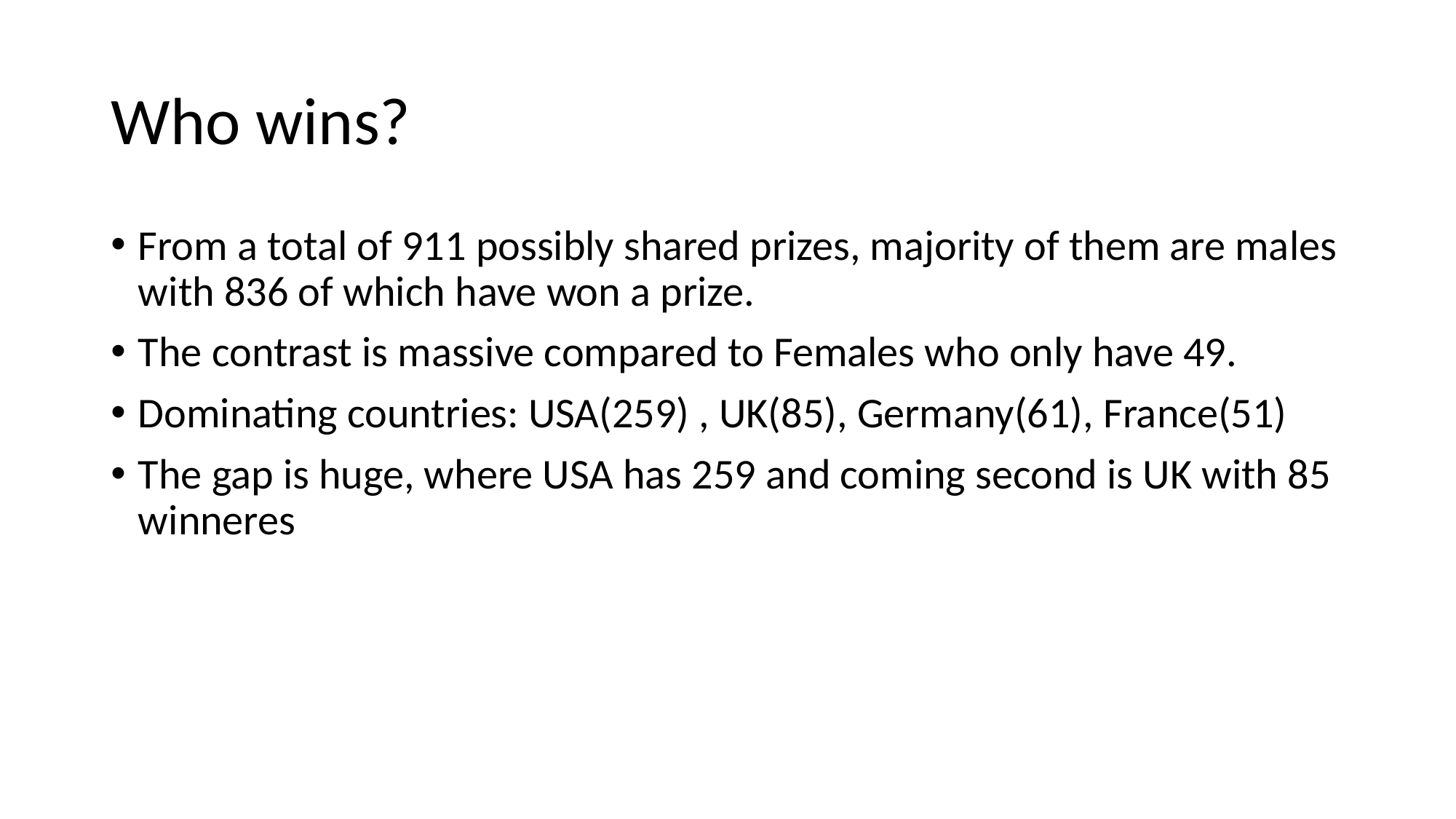

# Who wins?
From a total of 911 possibly shared prizes, majority of them are males with 836 of which have won a prize.
The contrast is massive compared to Females who only have 49.
Dominating countries: USA(259) , UK(85), Germany(61), France(51)
The gap is huge, where USA has 259 and coming second is UK with 85 winneres